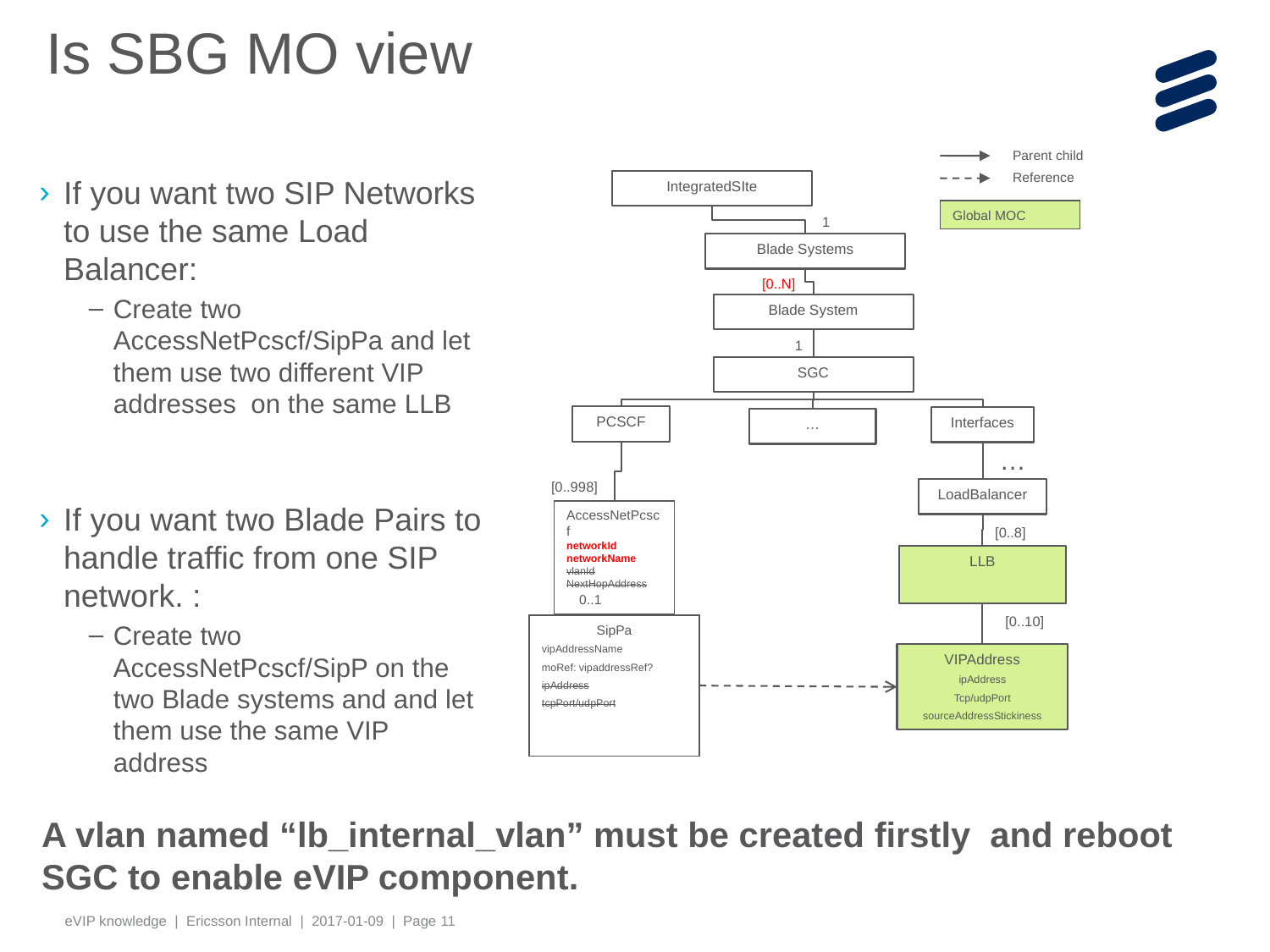

Is SBG MO view
Parent child

Reference
If you want two SIP Networks to use the same Load Balancer:
Create two AccessNetPcscf/SipPa and let them use two different VIP addresses  on the same LLB

If you want two Blade Pairs to handle traffic from one SIP network. :
Create two AccessNetPcscf/SipP on the two Blade systems and and let them use the same VIP address

IntegratedSIte

Global MOC
1
Blade Systems
[0..N]
Blade System
1
SGC
PCSCF
Interfaces
…
…
[0..998]
LoadBalancer
AccessNetPcscf
networkId
networkName
vlanId
NextHopAddress

[0..8]
LLB
0..1
[0..10]
SipPa
vipAddressName
moRef: vipaddressRef?
ipAddress
tcpPort/udpPort

VIPAddress
ipAddress
Tcp/udpPort
sourceAddressStickiness

A vlan named “lb_internal_vlan” must be created firstly  and reboot SGC to enable eVIP component.